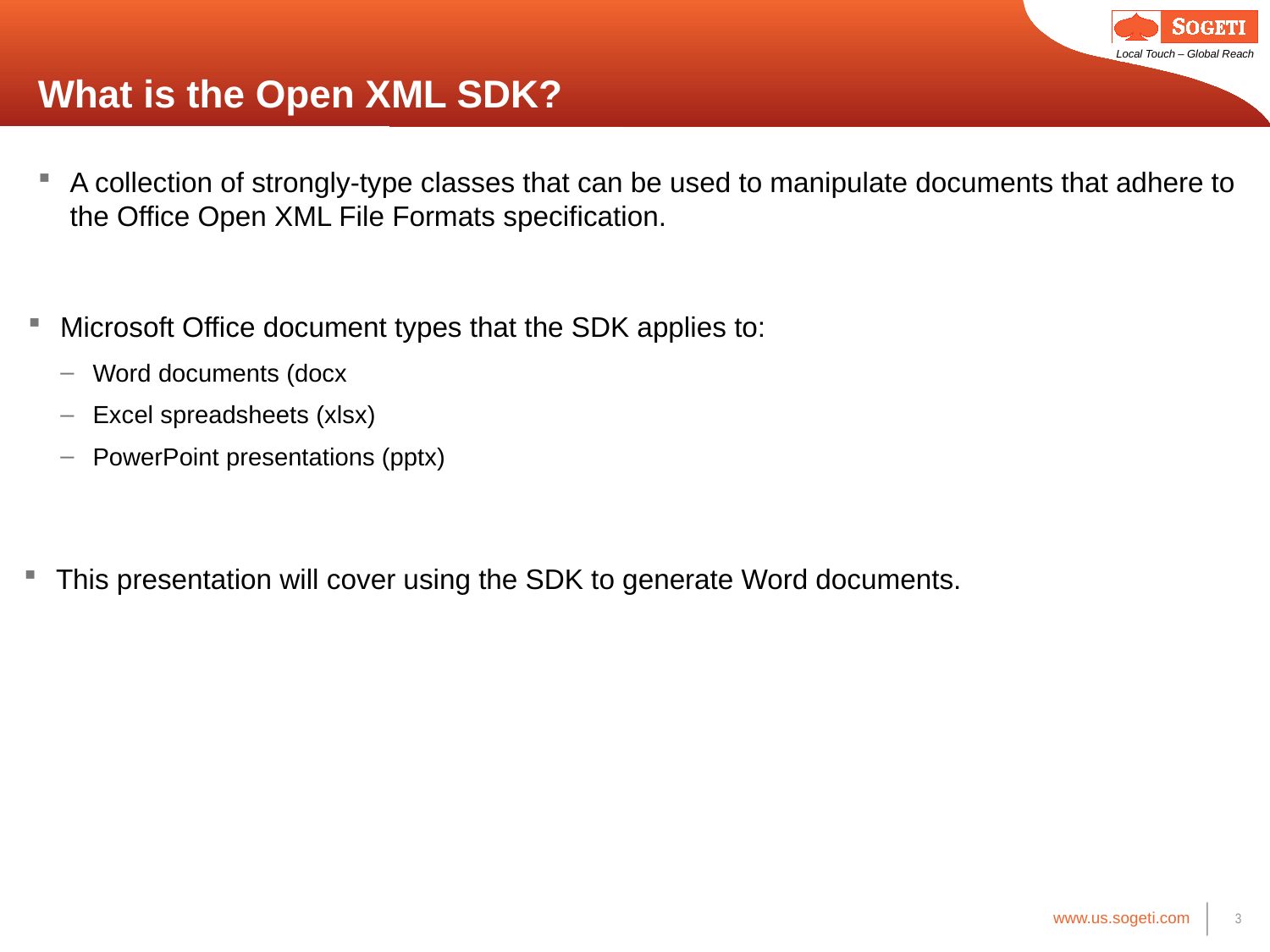

# What is the Open XML SDK?
A collection of strongly-type classes that can be used to manipulate documents that adhere to the Office Open XML File Formats specification.

Microsoft Office document types that the SDK applies to:
Word documents (docx
Excel spreadsheets (xlsx)
PowerPoint presentations (pptx)
This presentation will cover using the SDK to generate Word documents.